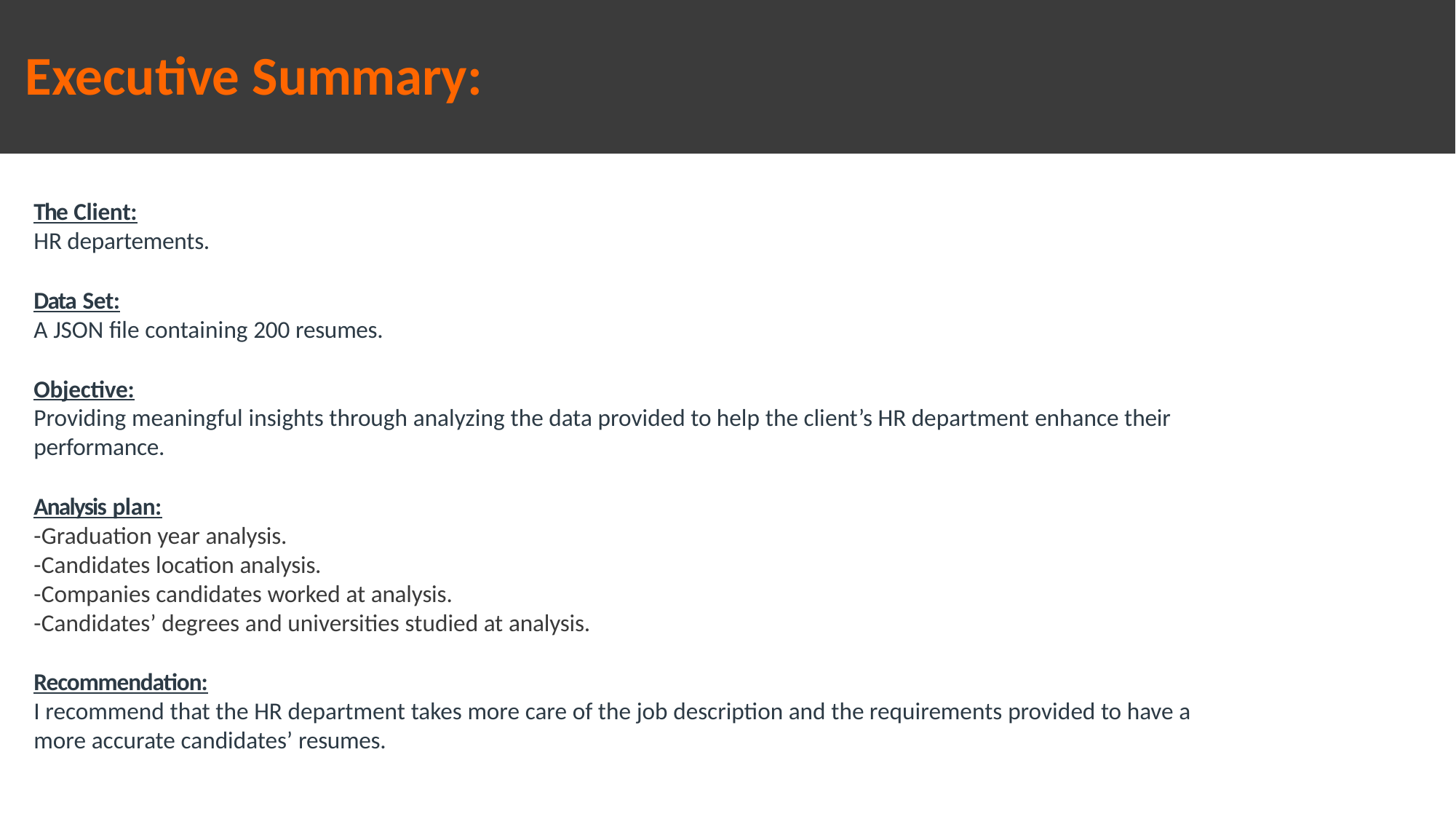

# Executive Summary:
The Client:
HR departements.

Data Set:
A JSON file containing 200 resumes.

Objective:
Providing meaningful insights through analyzing the data provided to help the client’s HR department enhance their
performance.

Analysis plan:
-Graduation year analysis.
-Candidates location analysis.
-Companies candidates worked at analysis.
-Candidates’ degrees and universities studied at analysis.

Recommendation:
I recommend that the HR department takes more care of the job description and the requirements provided to have a
more accurate candidates’ resumes.